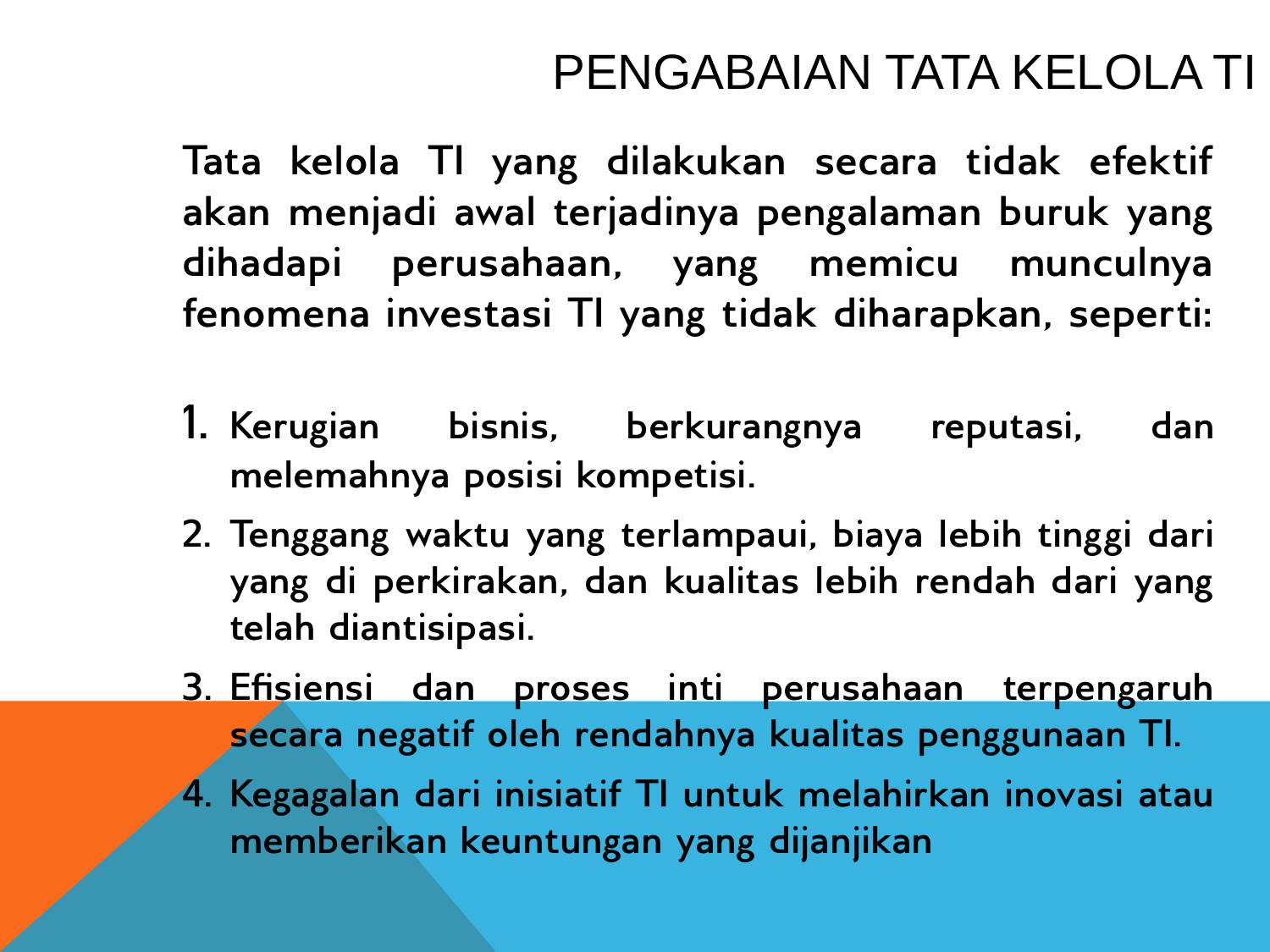

# Pengabaian Tata Kelola TI
Tata kelola TI yang dilakukan secara tidak efektif akan menjadi awal terjadinya pengalaman buruk yang dihadapi perusahaan, yang memicu munculnya fenomena investasi TI yang tidak diharapkan, seperti:

1.	Kerugian bisnis, berkurangnya reputasi, dan melemahnya posisi kompetisi.
2.	Tenggang waktu yang terlampaui, biaya lebih tinggi dari yang di perkirakan, dan kualitas lebih rendah dari yang telah diantisipasi.
3.	Efisiensi dan proses inti perusahaan terpengaruh secara negatif oleh rendahnya kualitas penggunaan TI.
4.	Kegagalan dari inisiatif TI untuk melahirkan inovasi atau memberikan keuntungan yang dijanjikan